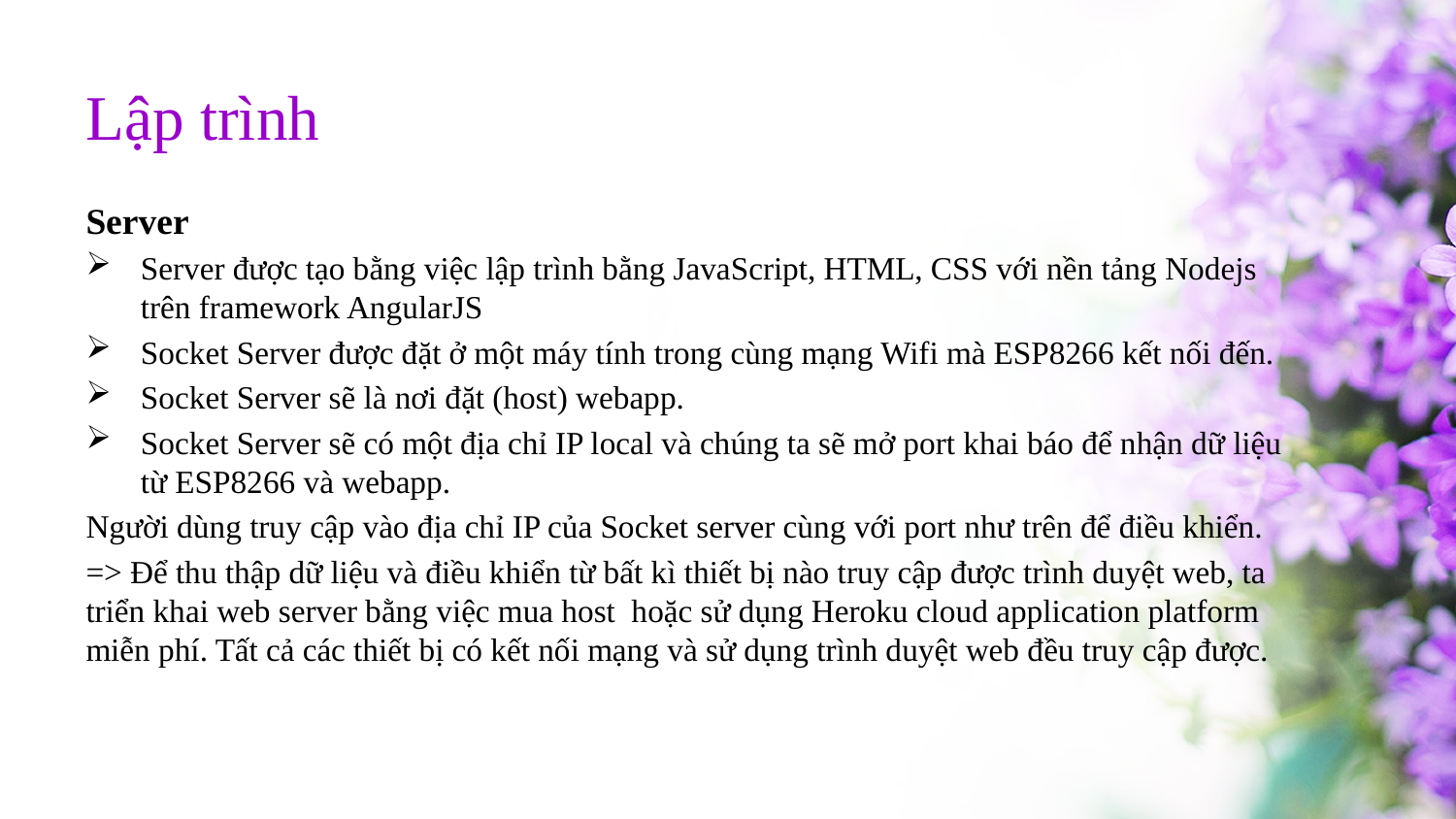

# Lập trình
Server
Server được tạo bằng việc lập trình bằng JavaScript, HTML, CSS với nền tảng Nodejs trên framework AngularJS
Socket Server được đặt ở một máy tính trong cùng mạng Wifi mà ESP8266 kết nối đến.
Socket Server sẽ là nơi đặt (host) webapp.
Socket Server sẽ có một địa chỉ IP local và chúng ta sẽ mở port khai báo để nhận dữ liệu từ ESP8266 và webapp.
Người dùng truy cập vào địa chỉ IP của Socket server cùng với port như trên để điều khiển.
=> Để thu thập dữ liệu và điều khiển từ bất kì thiết bị nào truy cập được trình duyệt web, ta triển khai web server bằng việc mua host  hoặc sử dụng Heroku cloud application platform miễn phí. Tất cả các thiết bị có kết nối mạng và sử dụng trình duyệt web đều truy cập được.